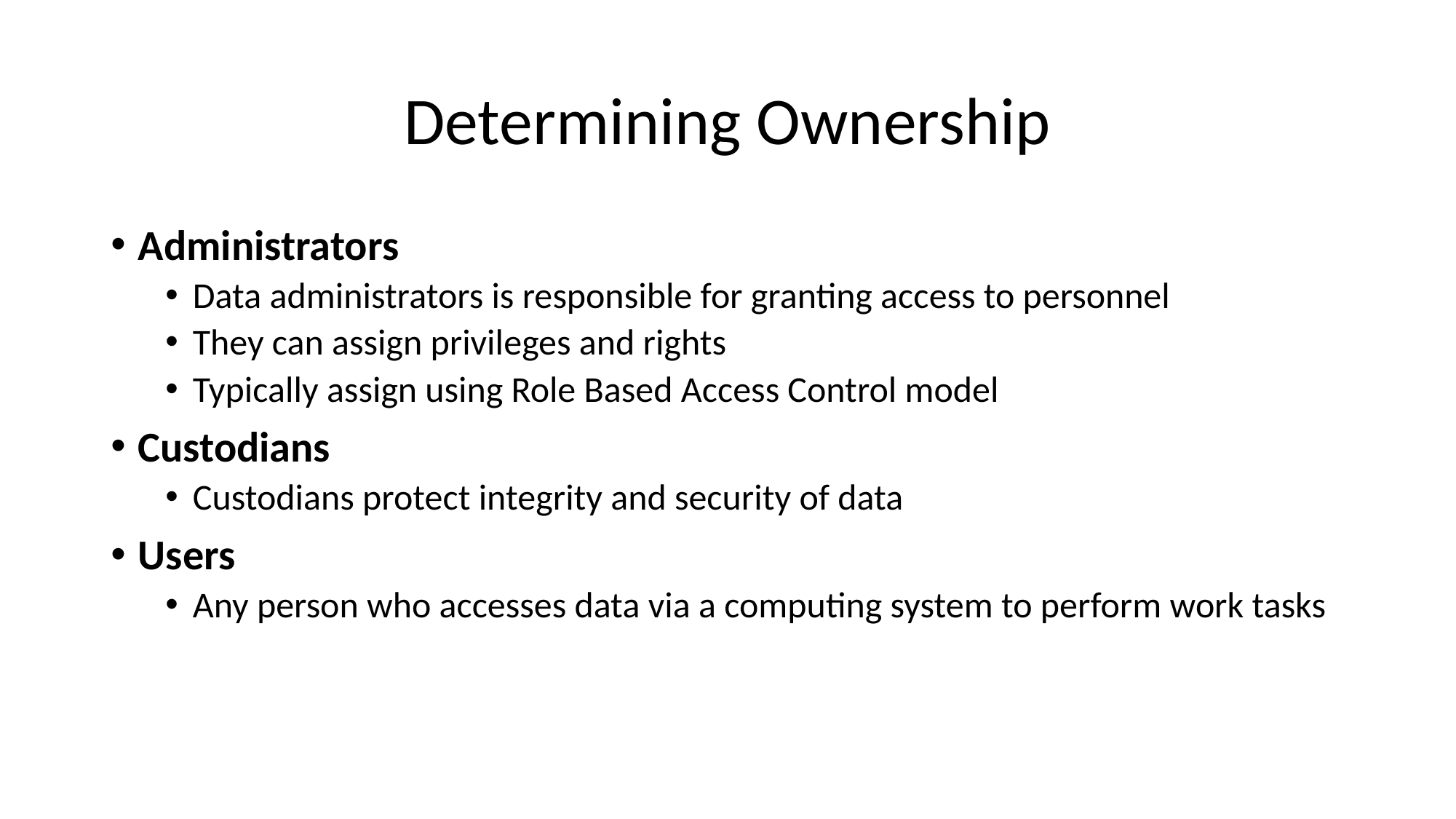

# Determining Ownership
Administrators
Data administrators is responsible for granting access to personnel
They can assign privileges and rights
Typically assign using Role Based Access Control model
Custodians
Custodians protect integrity and security of data
Users
Any person who accesses data via a computing system to perform work tasks